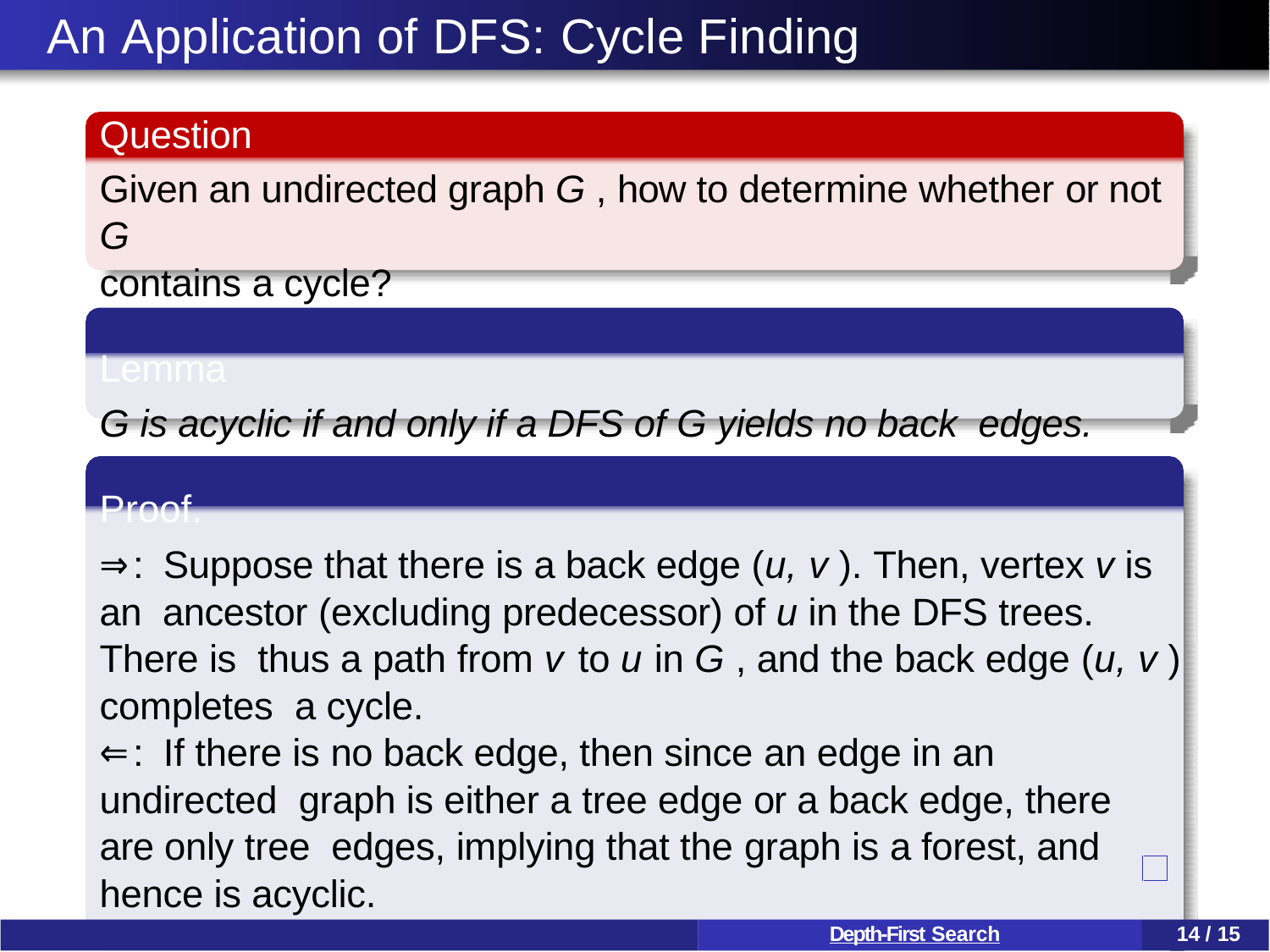

# An Application of DFS: Cycle Finding
Question
Given an undirected graph G , how to determine whether or not G
contains a cycle?

Lemma
G is acyclic if and only if a DFS of G yields no back edges.

Proof.
⇒: Suppose that there is a back edge (u, v ). Then, vertex v is an  ancestor (excluding predecessor) of u in the DFS trees. There is  thus a path from v to u in G , and the back edge (u, v ) completes  a cycle.
⇐: If there is no back edge, then since an edge in an undirected  graph is either a tree edge or a back edge, there are only tree  edges, implying that the graph is a forest, and hence is acyclic.

Depth-First Search
14 / 15